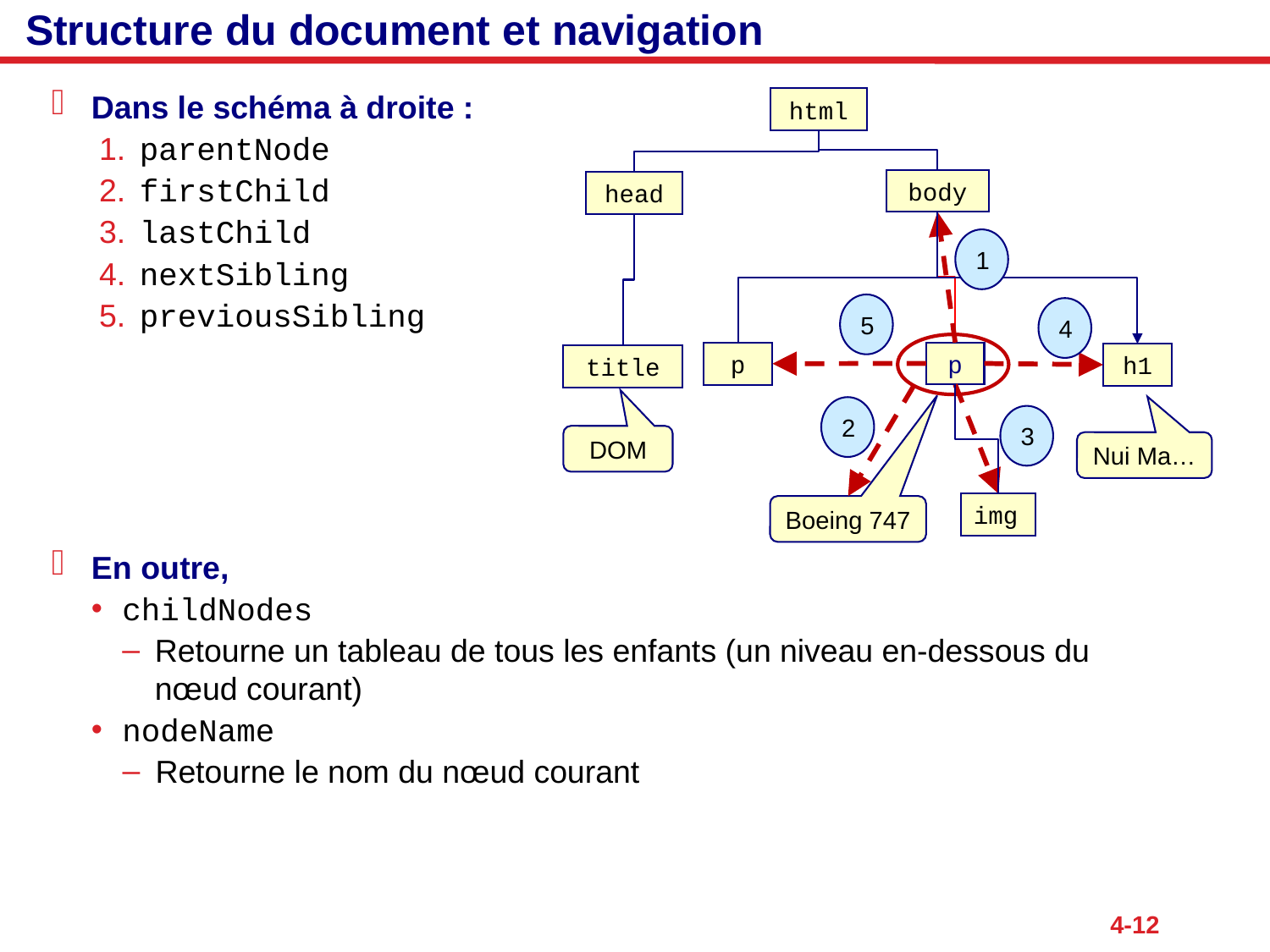

# Structure du document et navigation
Dans le schéma à droite :
 parentNode
 firstChild
 lastChild
 nextSibling
 previousSibling

En outre,
childNodes
Retourne un tableau de tous les enfants (un niveau en-dessous du
nœud courant)
nodeName
Retourne le nom du nœud courant
html
body
head
1
5
4

p
p
h1
title
2
3
DOM
Nui Ma…
img
Boeing 747